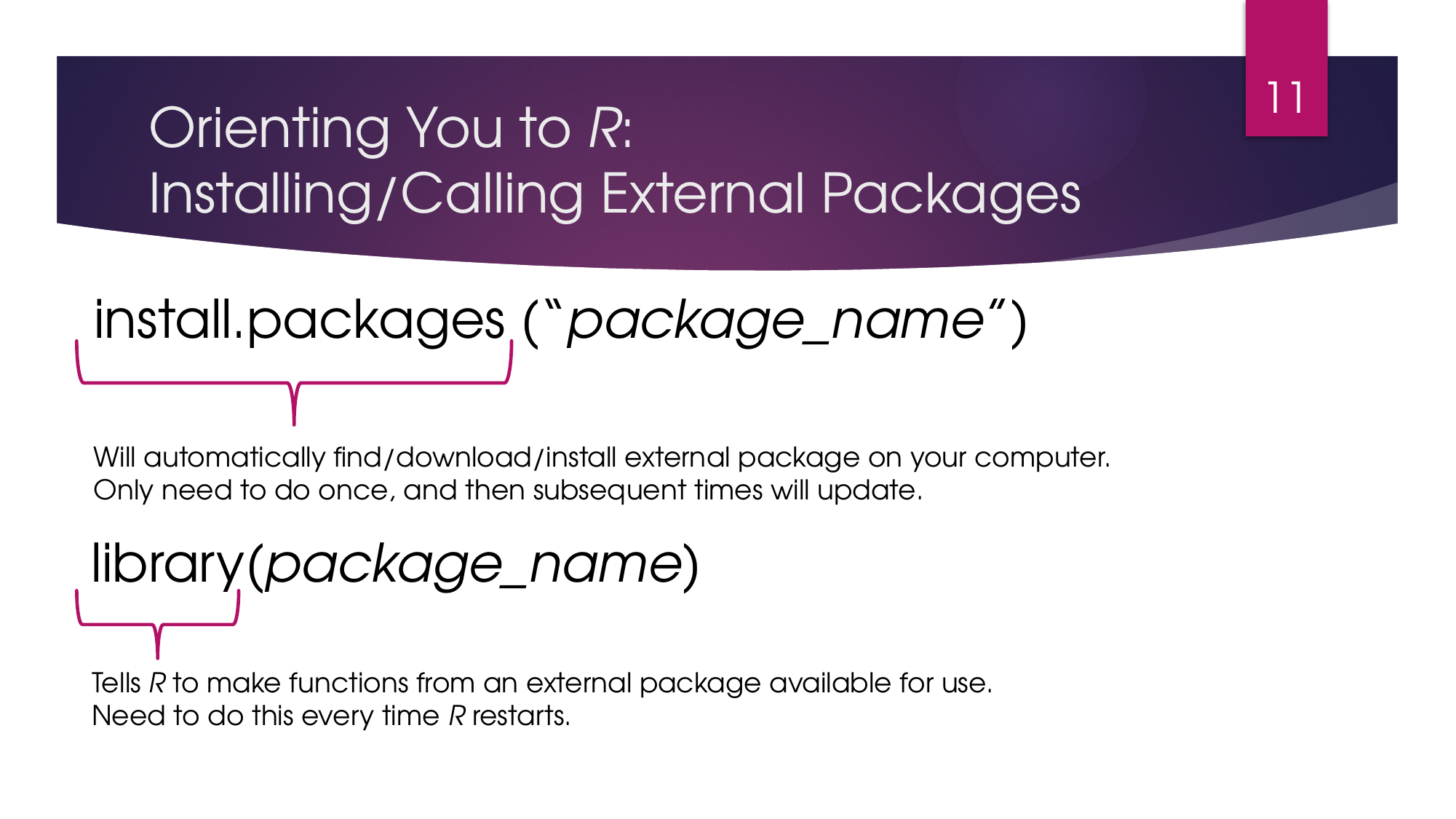

11
# Orienting You to R: Installing/Calling External Packages

install.packages (“package_name”)
Will automatically find/download/install external package on your computer.
Only need to do once, and then subsequent times will update.
library(package_name)

Tells R to make functions from an external package available for use.
Need to do this every time R restarts.